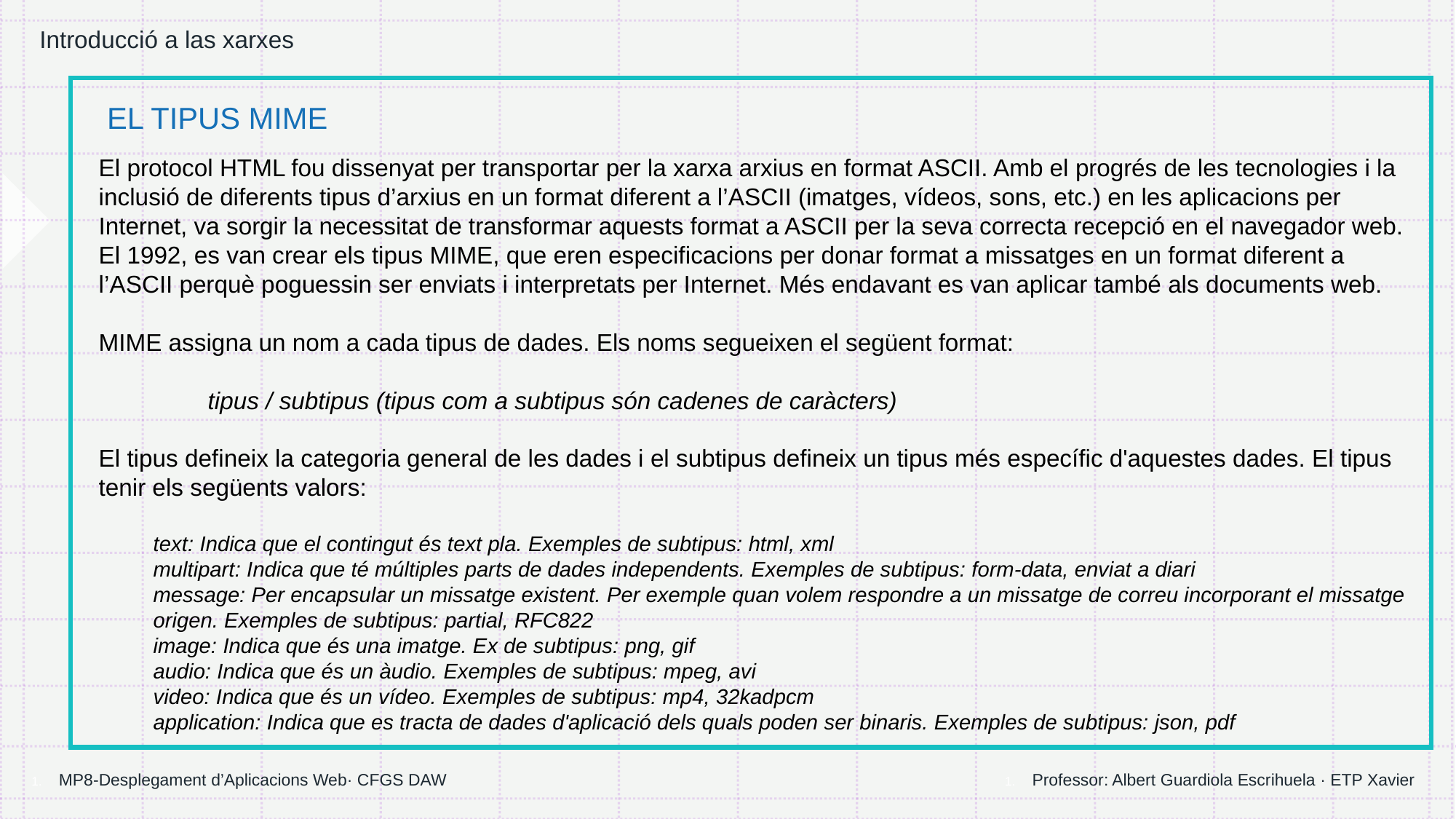

# Introducció a las xarxes

EL TIPUS MIME
El protocol HTML fou dissenyat per transportar per la xarxa arxius en format ASCII. Amb el progrés de les tecnologies i la inclusió de diferents tipus d’arxius en un format diferent a l’ASCII (imatges, vídeos, sons, etc.) en les aplicacions per Internet, va sorgir la necessitat de transformar aquests format a ASCII per la seva correcta recepció en el navegador web.
El 1992, es van crear els tipus MIME, que eren especificacions per donar format a missatges en un format diferent a l’ASCII perquè poguessin ser enviats i interpretats per Internet. Més endavant es van aplicar també als documents web.

MIME assigna un nom a cada tipus de dades. Els noms segueixen el següent format:

	tipus / subtipus (tipus com a subtipus són cadenes de caràcters)

El tipus defineix la categoria general de les dades i el subtipus defineix un tipus més específic d'aquestes dades. El tipus tenir els següents valors:

text: Indica que el contingut és text pla. Exemples de subtipus: html, xml
multipart: Indica que té múltiples parts de dades independents. Exemples de subtipus: form-data, enviat a diari
message: Per encapsular un missatge existent. Per exemple quan volem respondre a un missatge de correu incorporant el missatge origen. Exemples de subtipus: partial, RFC822
image: Indica que és una imatge. Ex de subtipus: png, gif
audio: Indica que és un àudio. Exemples de subtipus: mpeg, avi
video: Indica que és un vídeo. Exemples de subtipus: mp4, 32kadpcm
application: Indica que es tracta de dades d'aplicació dels quals poden ser binaris. Exemples de subtipus: json, pdf

Professor: Albert Guardiola Escrihuela · ETP Xavier
MP8-Desplegament d’Aplicacions Web· CFGS DAW